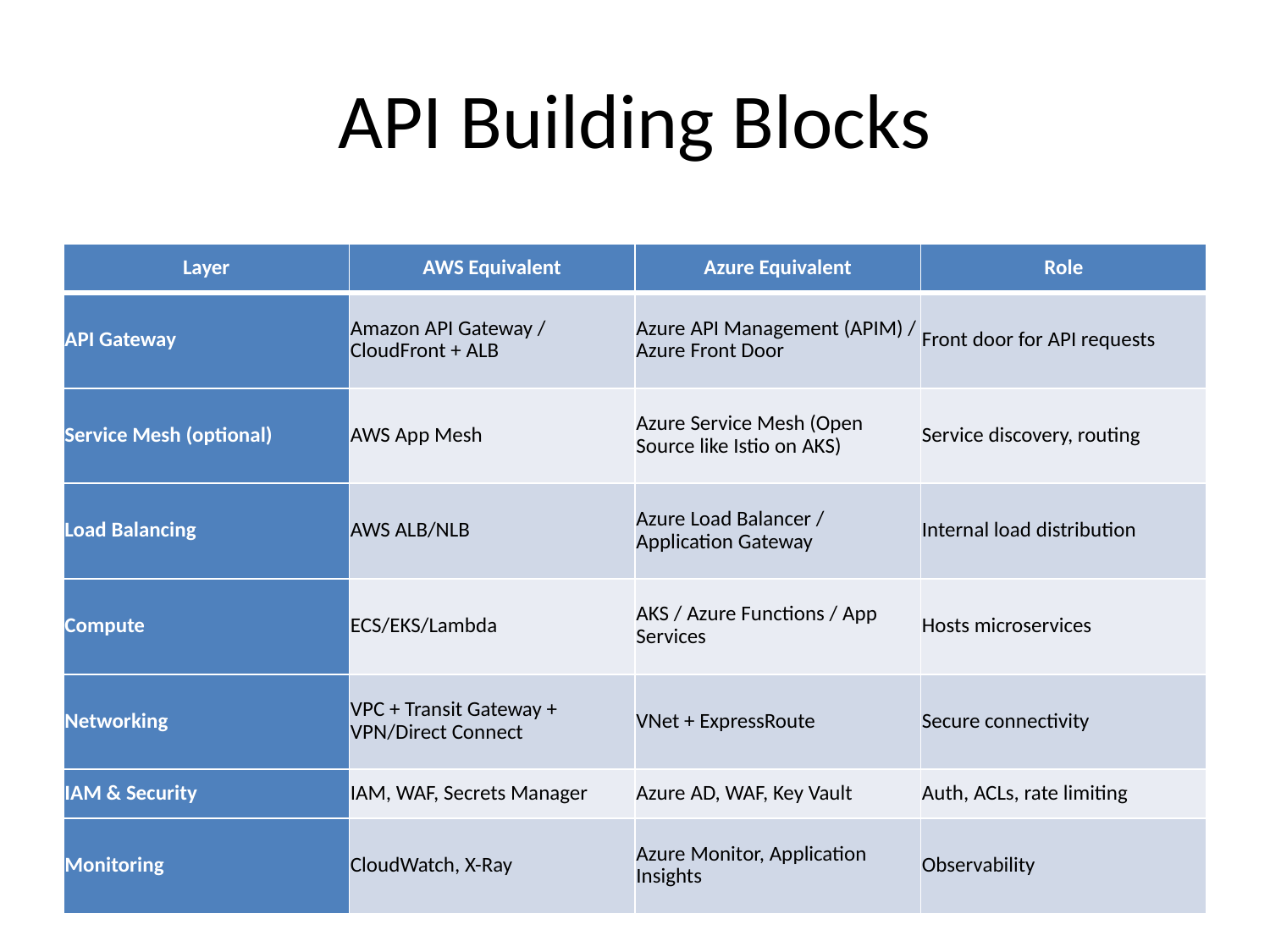

# API Building Blocks
| Layer | AWS Equivalent | Azure Equivalent | Role |
| --- | --- | --- | --- |
| API Gateway | Amazon API Gateway / CloudFront + ALB | Azure API Management (APIM) / Azure Front Door | Front door for API requests |
| Service Mesh (optional) | AWS App Mesh | Azure Service Mesh (Open Source like Istio on AKS) | Service discovery, routing |
| Load Balancing | AWS ALB/NLB | Azure Load Balancer / Application Gateway | Internal load distribution |
| Compute | ECS/EKS/Lambda | AKS / Azure Functions / App Services | Hosts microservices |
| Networking | VPC + Transit Gateway + VPN/Direct Connect | VNet + ExpressRoute | Secure connectivity |
| IAM & Security | IAM, WAF, Secrets Manager | Azure AD, WAF, Key Vault | Auth, ACLs, rate limiting |
| Monitoring | CloudWatch, X-Ray | Azure Monitor, Application Insights | Observability |